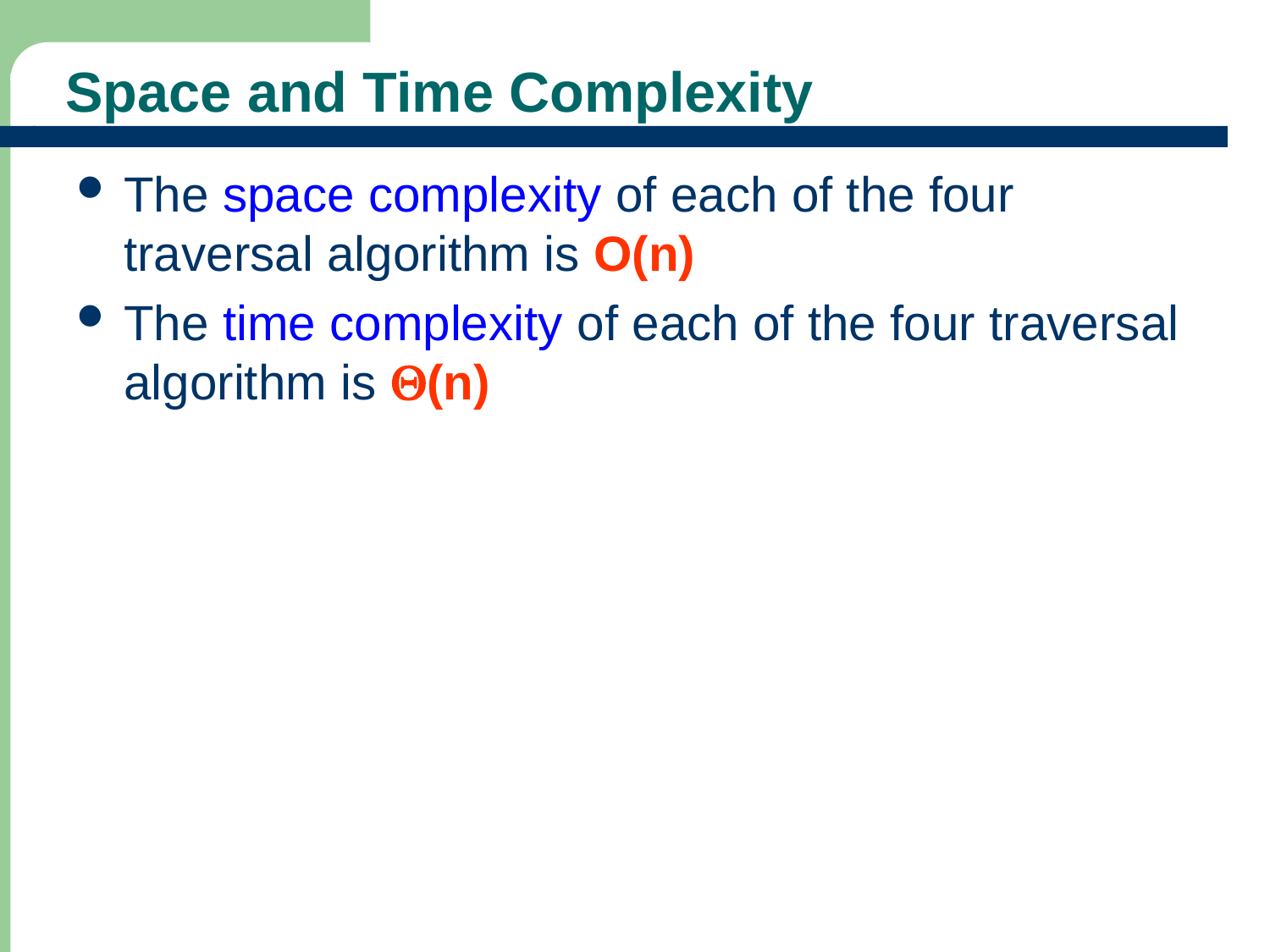

# Space and Time Complexity
The space complexity of each of the four traversal algorithm is O(n)
The time complexity of each of the four traversal algorithm is Θ(n)
36